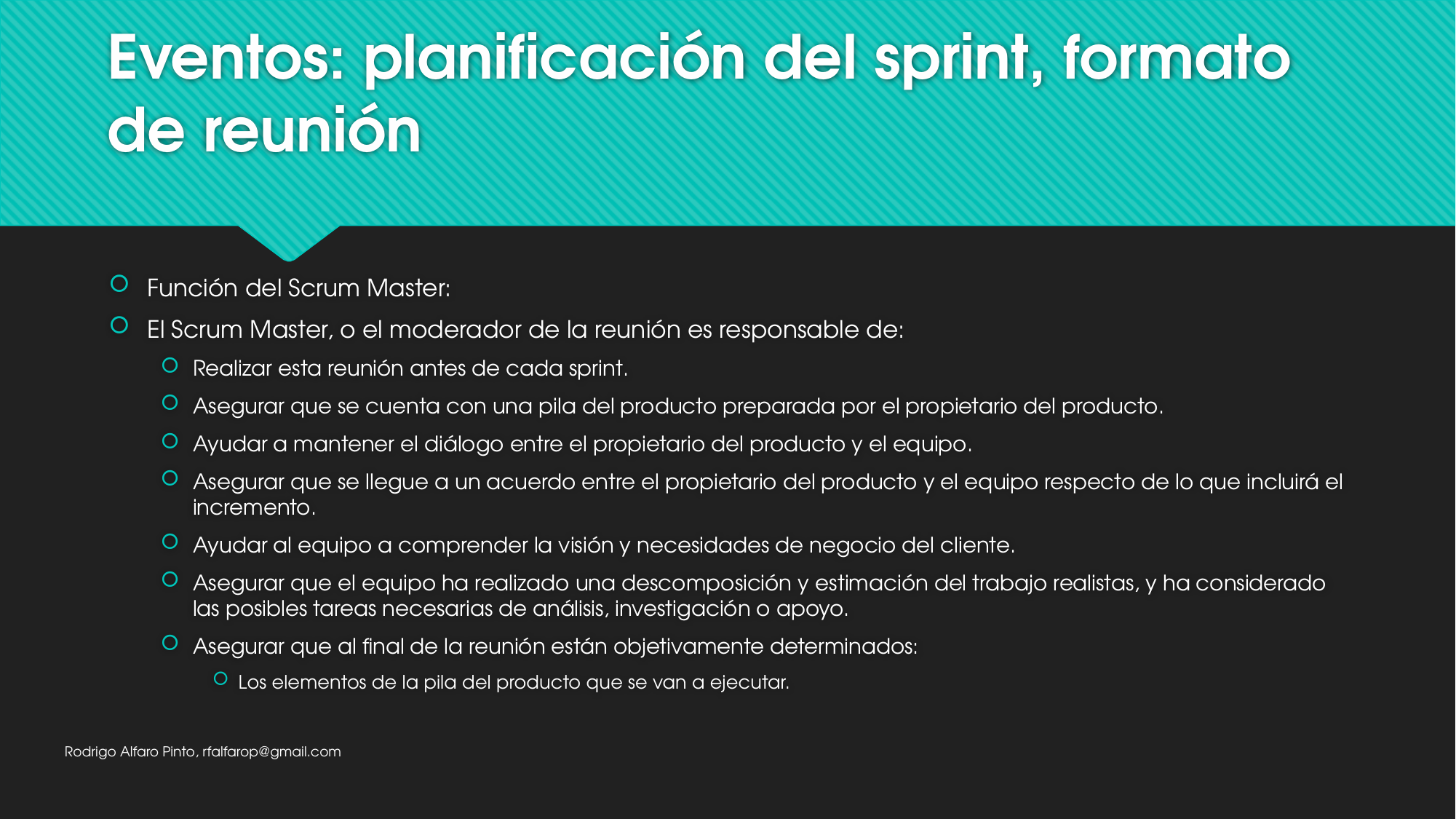

# Eventos: planificación del sprint, formato de reunión
Función del Scrum Master:
El Scrum Master, o el moderador de la reunión es responsable de:
Realizar esta reunión antes de cada sprint.
Asegurar que se cuenta con una pila del producto preparada por el propietario del producto.
Ayudar a mantener el diálogo entre el propietario del producto y el equipo.
Asegurar que se llegue a un acuerdo entre el propietario del producto y el equipo respecto de lo que incluirá el incremento.
Ayudar al equipo a comprender la visión y necesidades de negocio del cliente.
Asegurar que el equipo ha realizado una descomposición y estimación del trabajo realistas, y ha considerado las posibles tareas necesarias de análisis, investigación o apoyo.
Asegurar que al final de la reunión están objetivamente determinados:
Los elementos de la pila del producto que se van a ejecutar.
Rodrigo Alfaro Pinto, rfalfarop@gmail.com